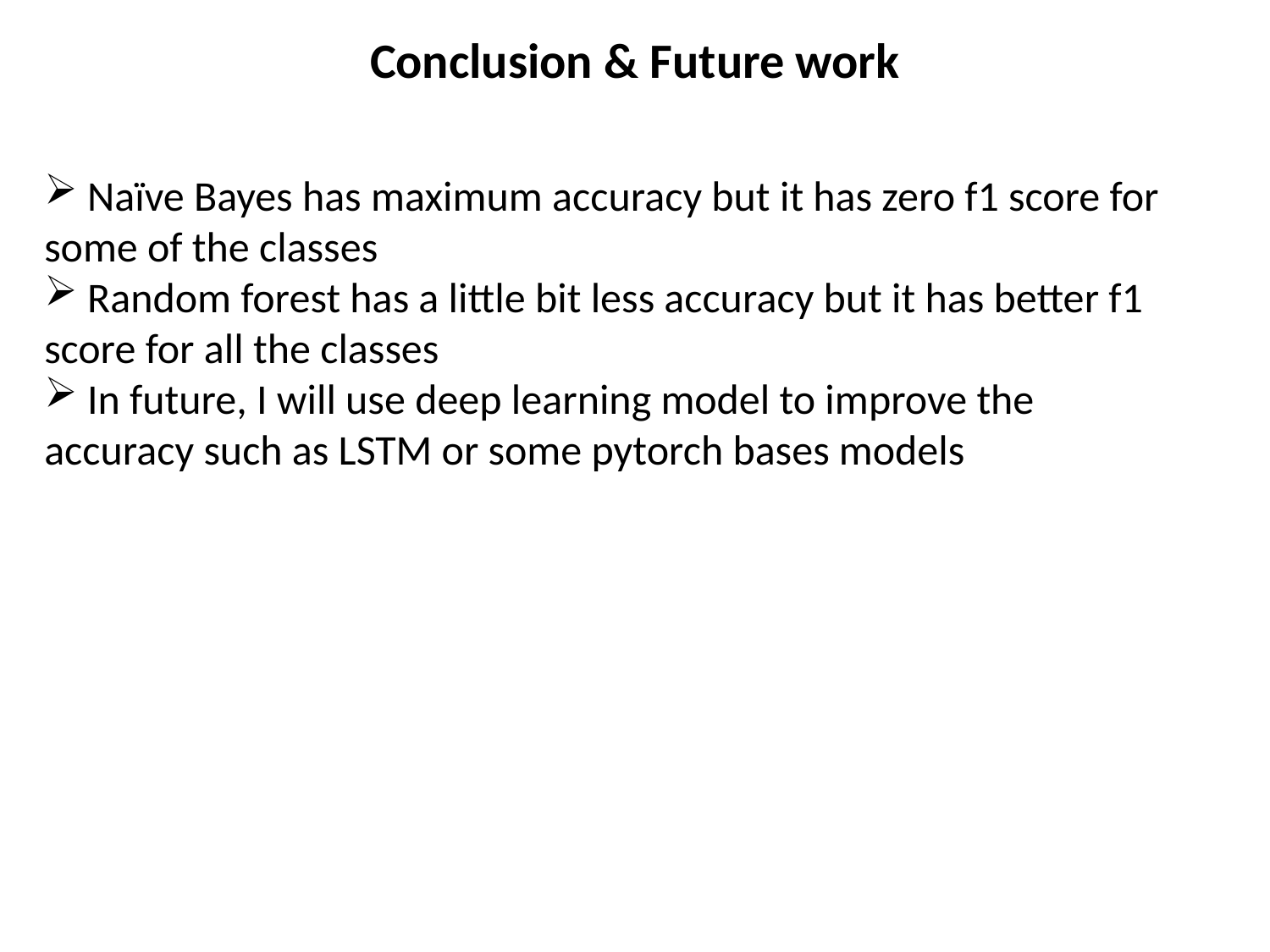

Conclusion & Future work
 Naïve Bayes has maximum accuracy but it has zero f1 score for some of the classes
 Random forest has a little bit less accuracy but it has better f1 score for all the classes
 In future, I will use deep learning model to improve the accuracy such as LSTM or some pytorch bases models